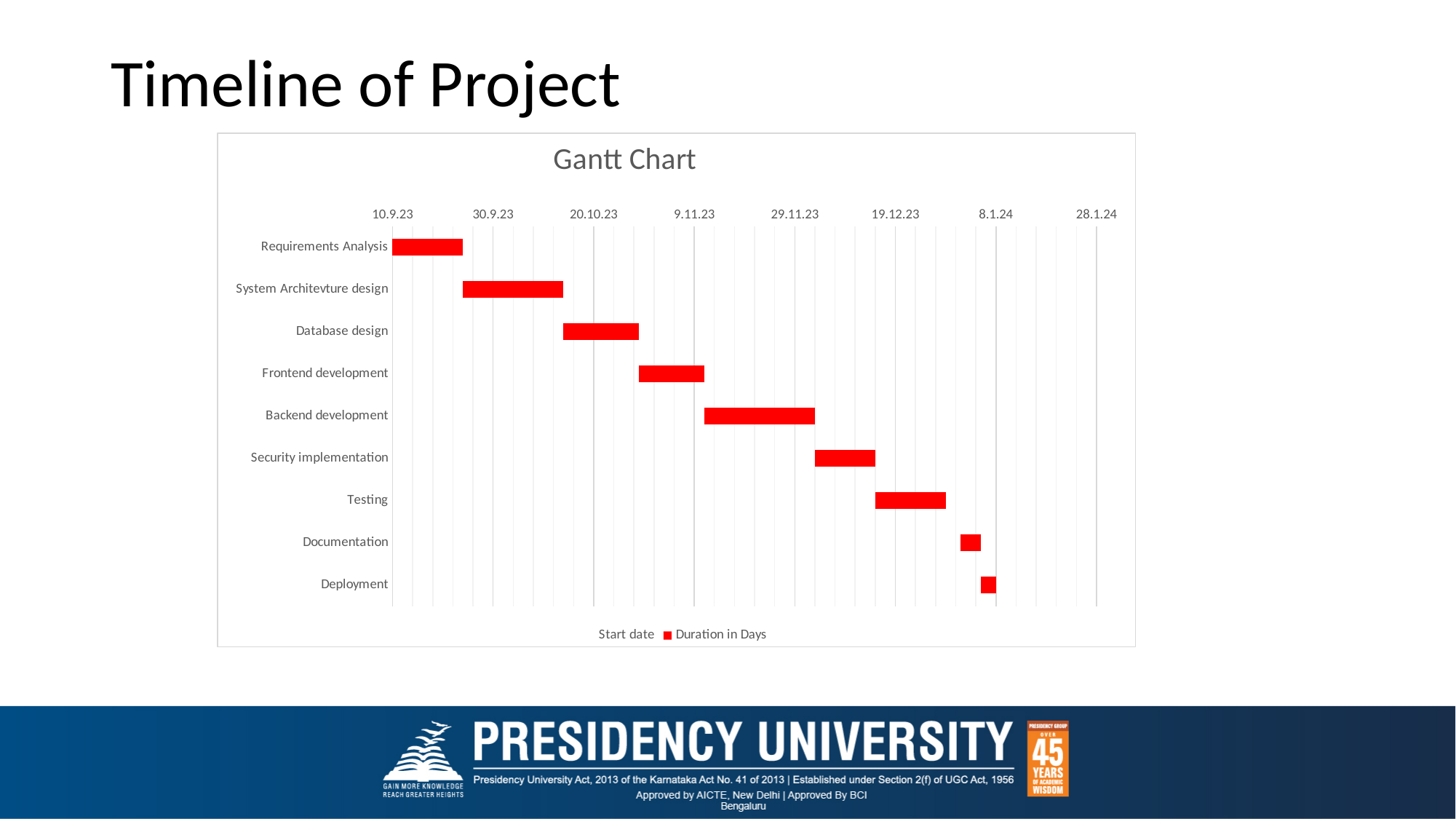

Timeline of Project

### Chart: Gantt Chart

| Category | Start date | Duration in Days |
|---|---|---|
| Requirements Analysis | 45179.0 | 14.0 |
| System Architevture design | 45193.0 | 20.0 |
| Database design | 45213.0 | 15.0 |
| Frontend development | 45228.0 | 13.0 |
| Backend development | 45241.0 | 22.0 |
| Security implementation | 45263.0 | 12.0 |
| Testing | 45275.0 | 14.0 |
| Documentation | 45292.0 | 4.0 |
| Deployment | 45296.0 | 3.0 |